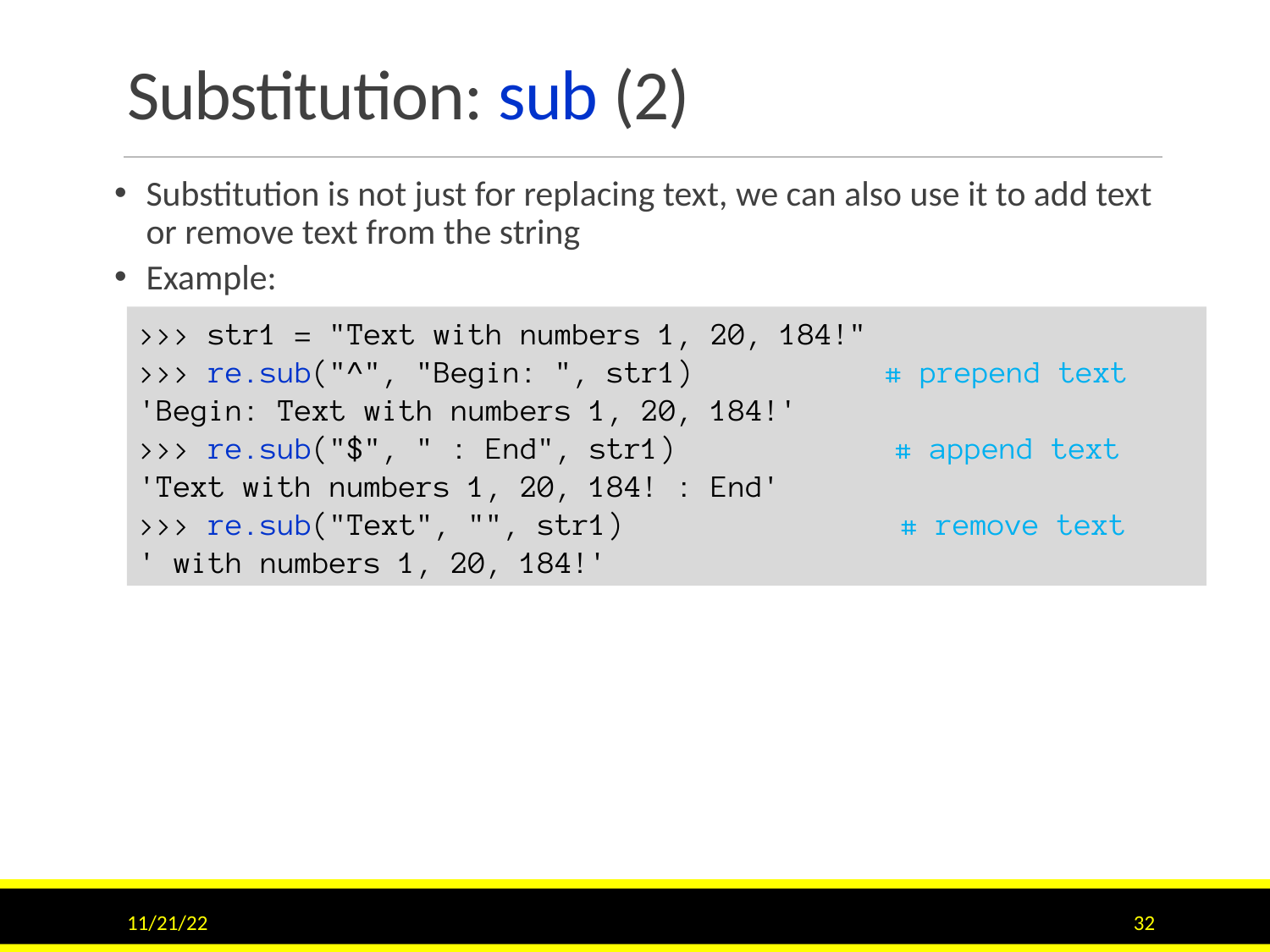

# Substitution: sub (2)
Substitution is not just for replacing text, we can also use it to add text or remove text from the string
Example:

>>> str1 = "Text with numbers 1, 20, 184!"
>>> re.sub("^", "Begin: ", str1)           # prepend text
'Begin: Text with numbers 1, 20, 184!'
>>> re.sub("$", " : End", str1)	       # append text
'Text with numbers 1, 20, 184! : End'
>>> re.sub("Text", "", str1)			# remove text
' with numbers 1, 20, 184!'
11/21/22
32